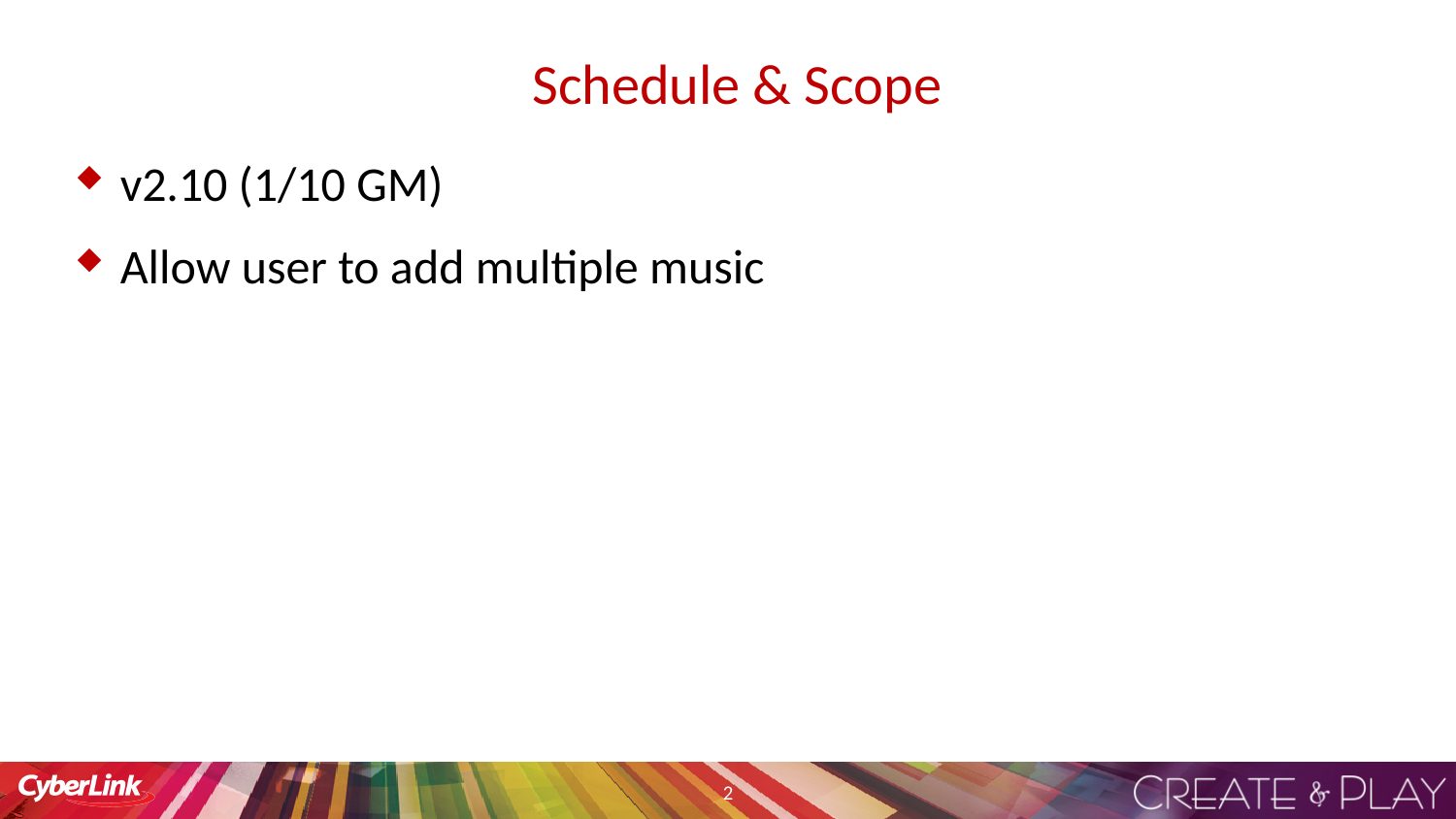

# Schedule & Scope
v2.10 (1/10 GM)
Allow user to add multiple music
2